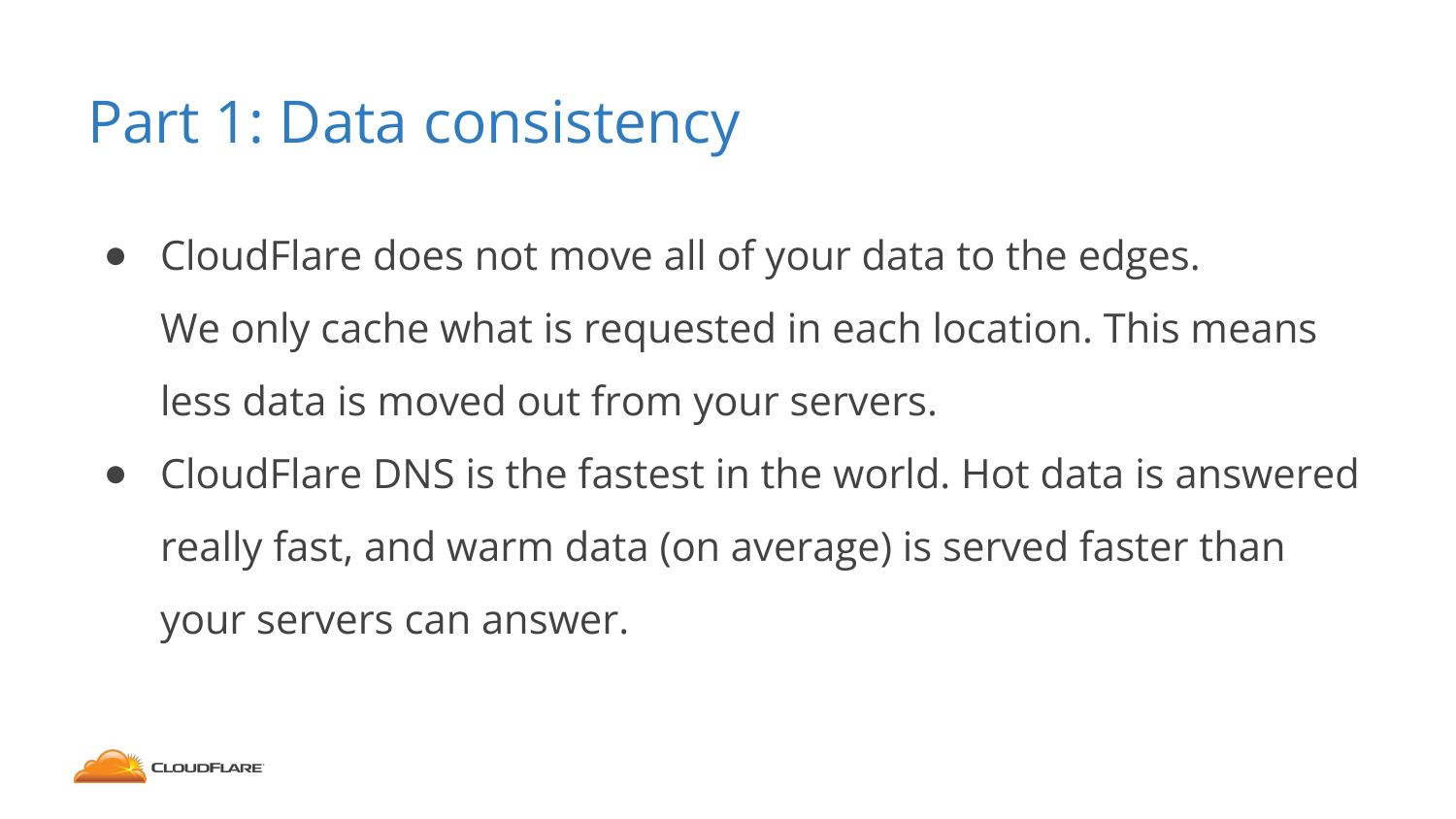

# Part 1: Data consistency
CloudFlare does not move all of your data to the edges.
We only cache what is requested in each location. This means less data is moved out from your servers.
CloudFlare DNS is the fastest in the world. Hot data is answered really fast, and warm data (on average) is served faster than your servers can answer.